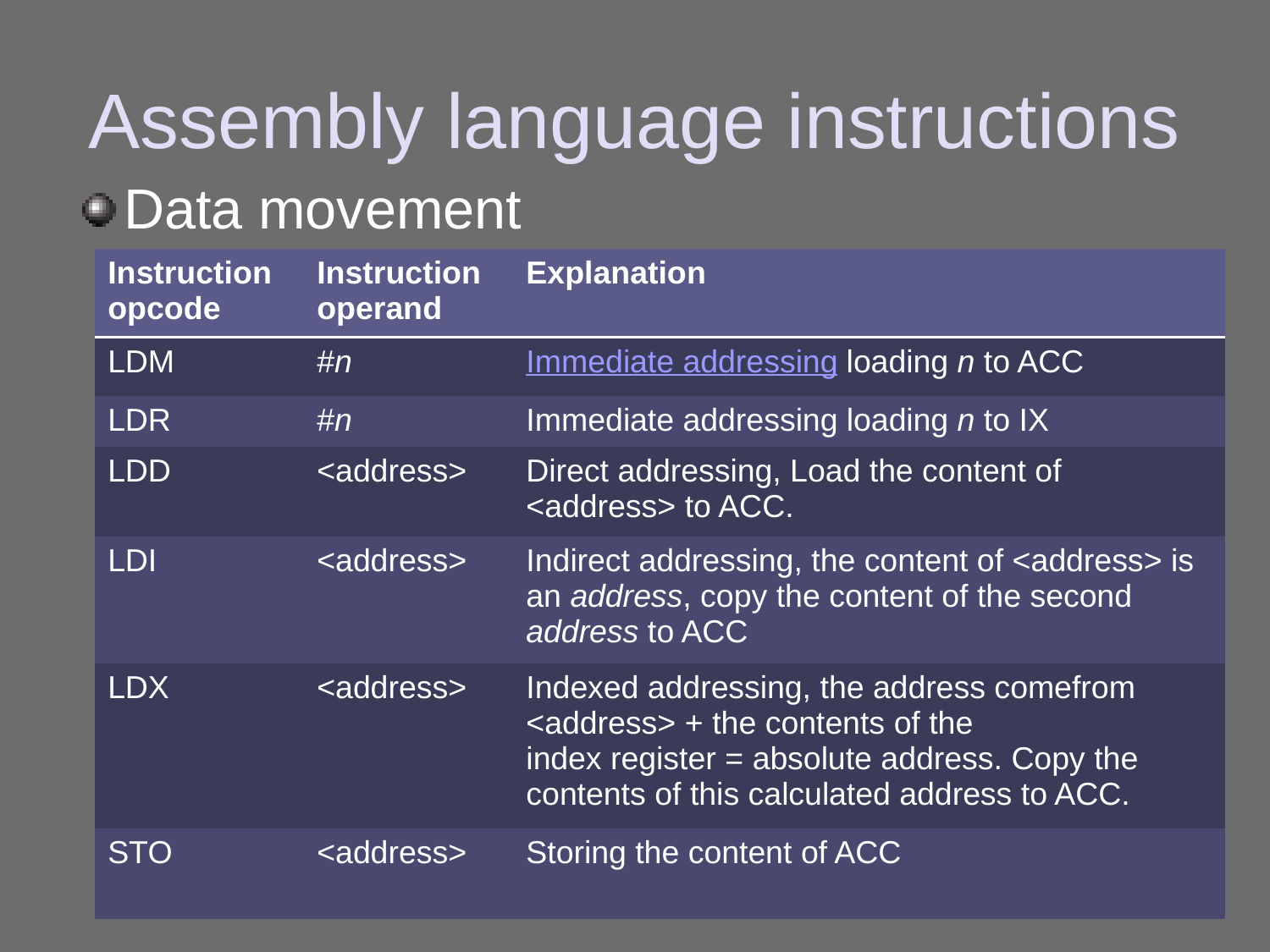

# Assembly language instructions
Data movement

| Instruction opcode | Instruction operand | Explanation |
| --- | --- | --- |
| LDM | #n | Immediate addressing loading n to ACC |
| LDR | #n | Immediate addressing loading n to IX |
| LDD | <address> | Direct addressing, Load the content of <address> to ACC. |
| LDI | <address> | Indirect addressing, the content of <address> is an address, copy the content of the second address to ACC |
| LDX | <address> | Indexed addressing, the address comefrom <address> + the contents of the index register = absolute address. Copy the contents of this calculated address to ACC. |
| STO | <address> | Storing the content of ACC |